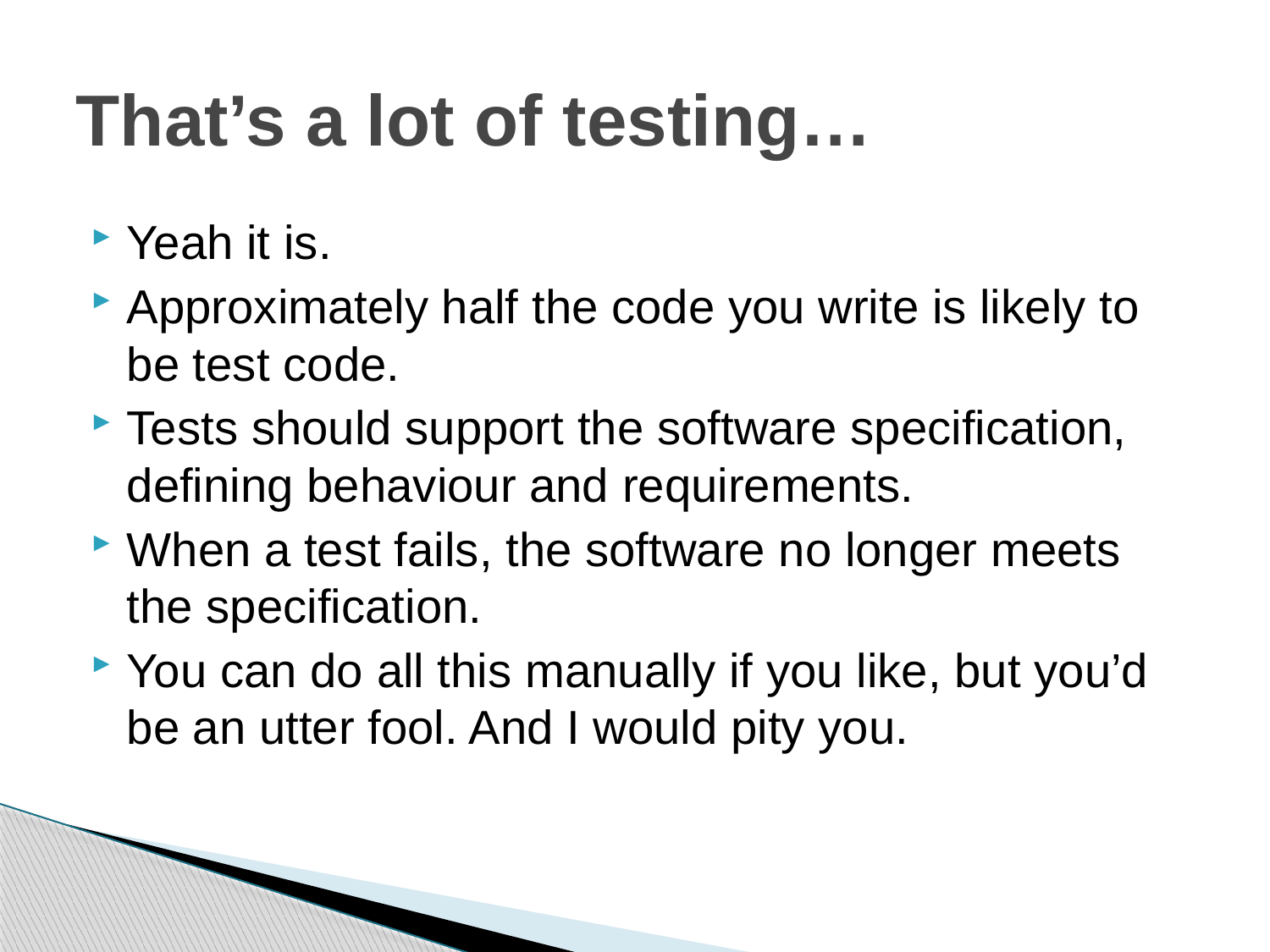

# That’s a lot of testing…
Yeah it is.
Approximately half the code you write is likely to be test code.
Tests should support the software specification, defining behaviour and requirements.
When a test fails, the software no longer meets the specification.
You can do all this manually if you like, but you’d be an utter fool. And I would pity you.